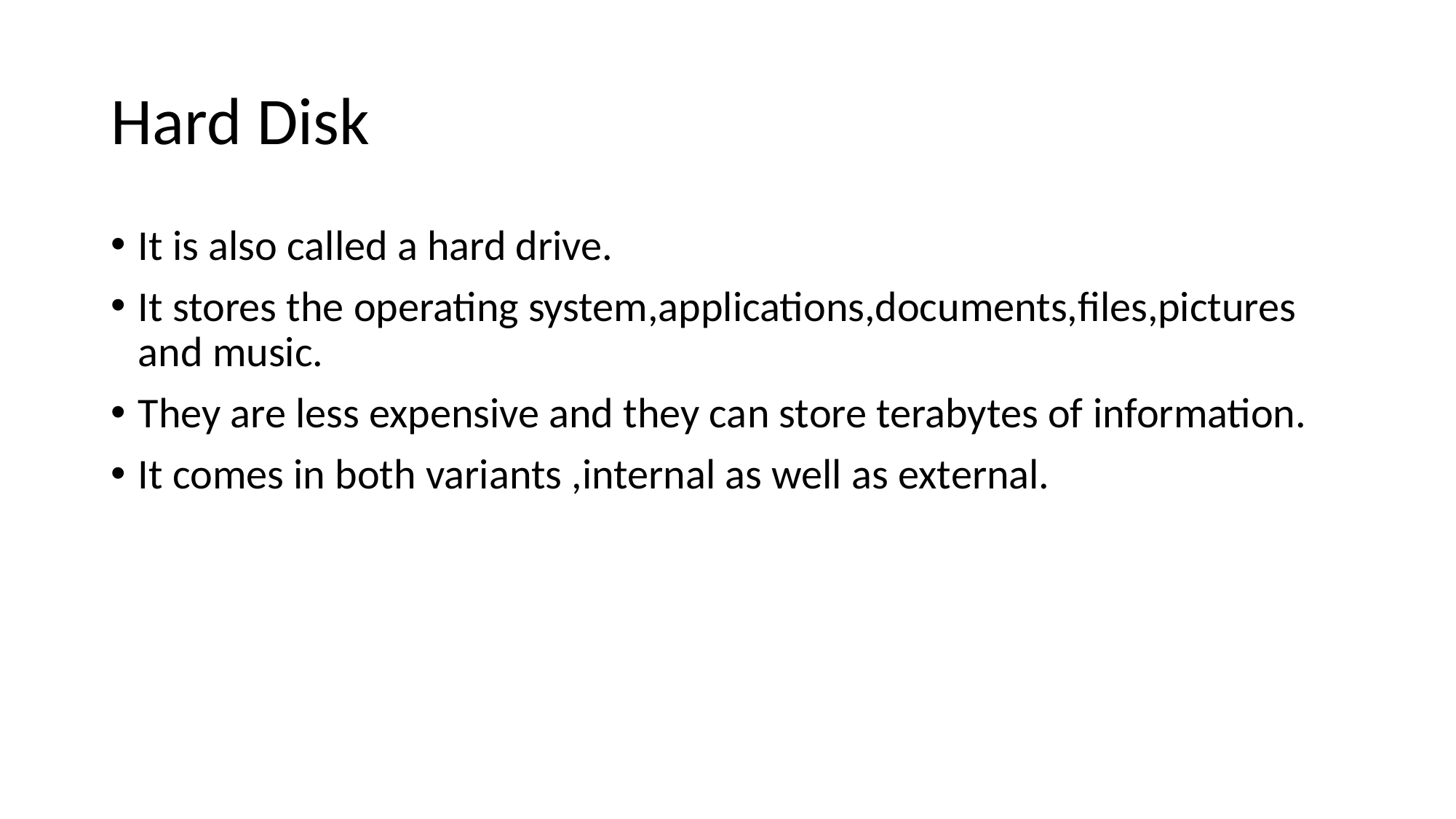

# Hard Disk
It is also called a hard drive.
It stores the operating system,applications,documents,files,pictures and music.
They are less expensive and they can store terabytes of information.
It comes in both variants ,internal as well as external.